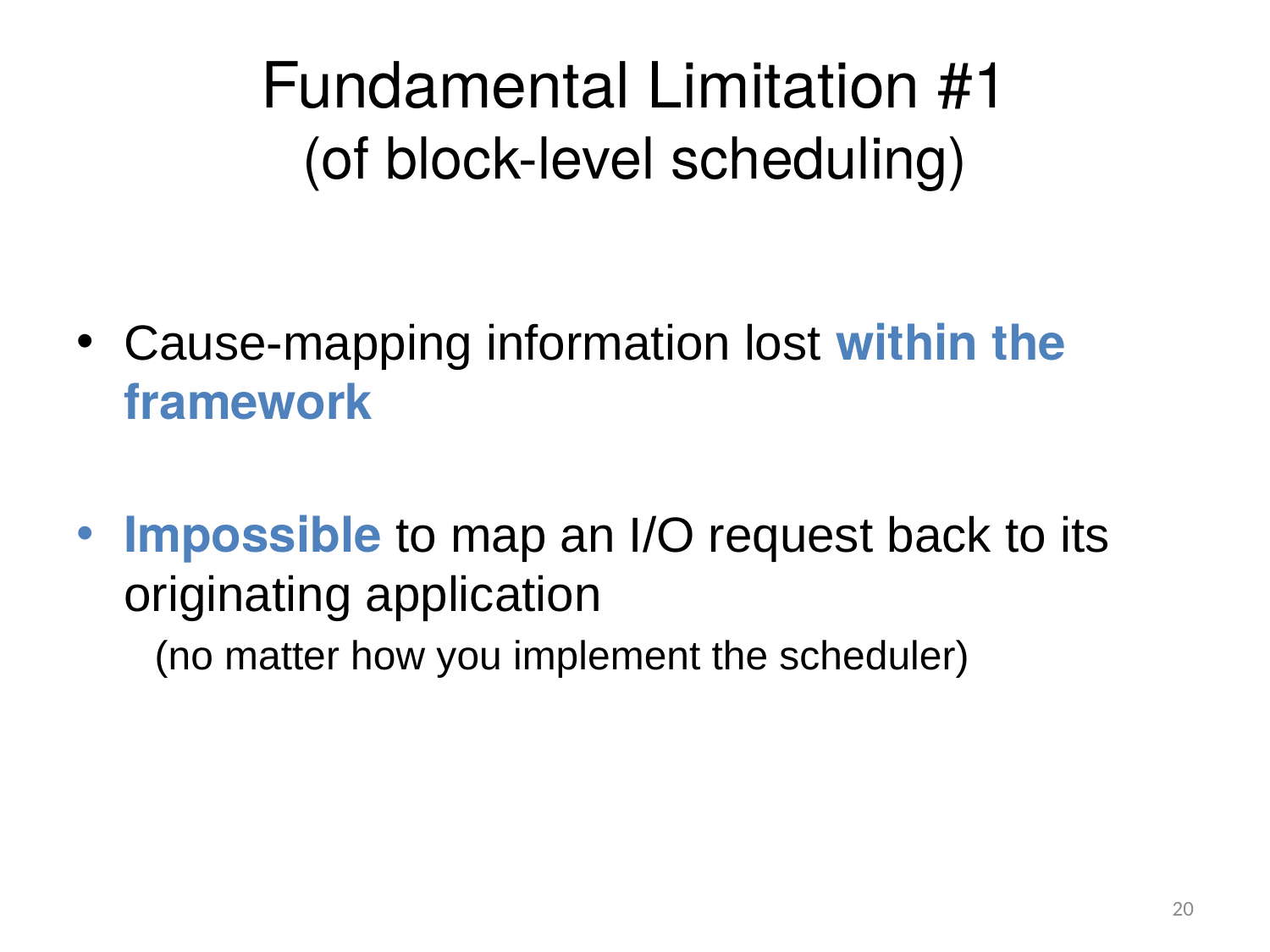

# Fundamental Limitation #1 (of block-level scheduling)
Cause-mapping information lost within the framework
Impossible to map an I/O request back to its originating application
       (no matter how you implement the scheduler)
20